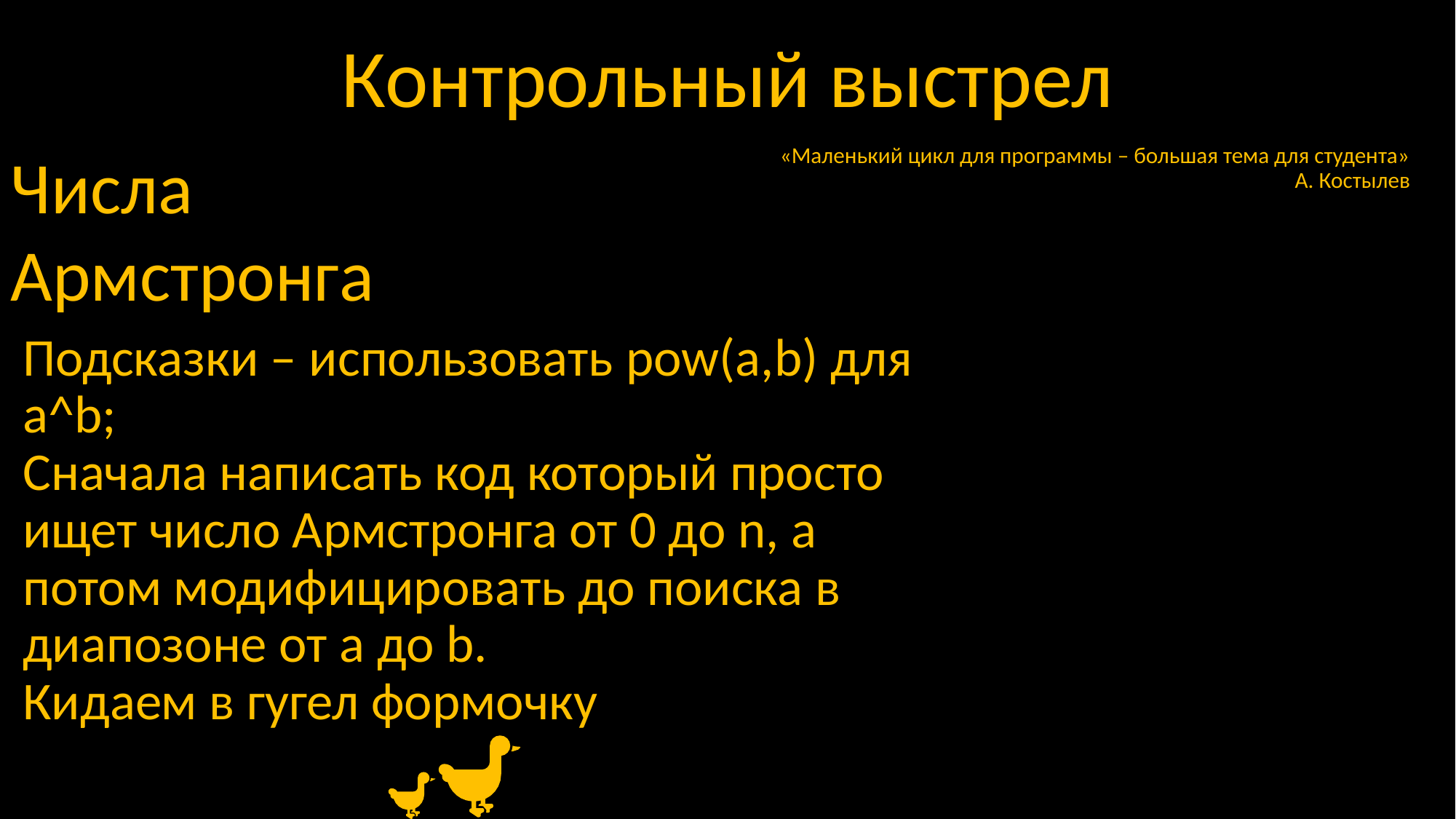

# Контрольный выстрел
«Маленький цикл для программы – большая тема для студента»
				А. Костылев
Числа Армстронга
Подсказки – использовать pow(a,b) для a^b;
Сначала написать код который просто ищет число Армстронга от 0 до n, а потом модифицировать до поиска в диапозоне от a до b.
Кидаем в гугел формочку